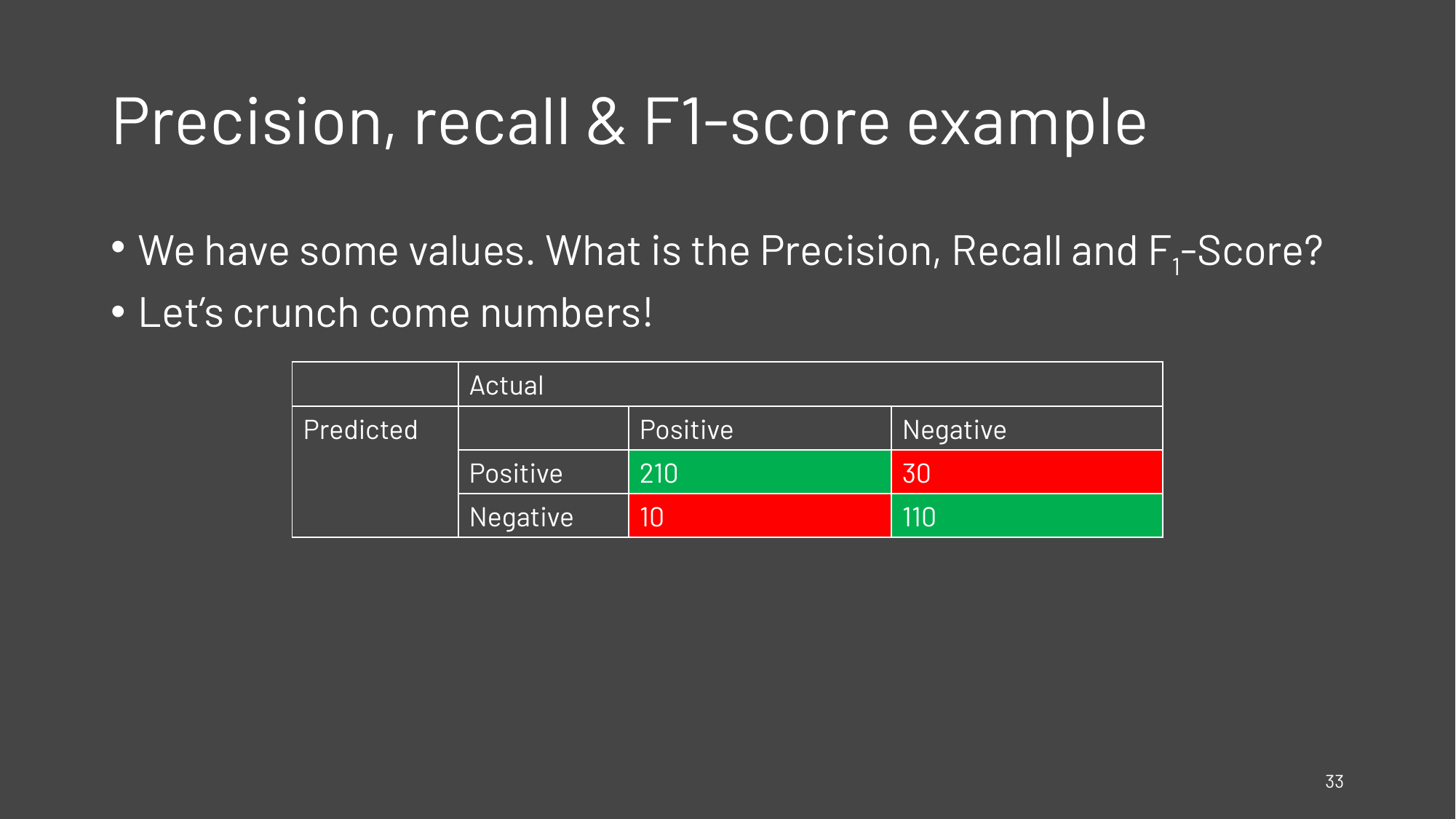

# Precision, recall & F1-score example
We have some values. What is the Precision, Recall and F1-Score?
Let’s crunch come numbers!
|  | Actual |  |  |
| --- | --- | --- | --- |
| Predicted |  | Positive | Negative |
|  | Positive | 210 | 30 |
|  | Negative | 10 | 110 |
33